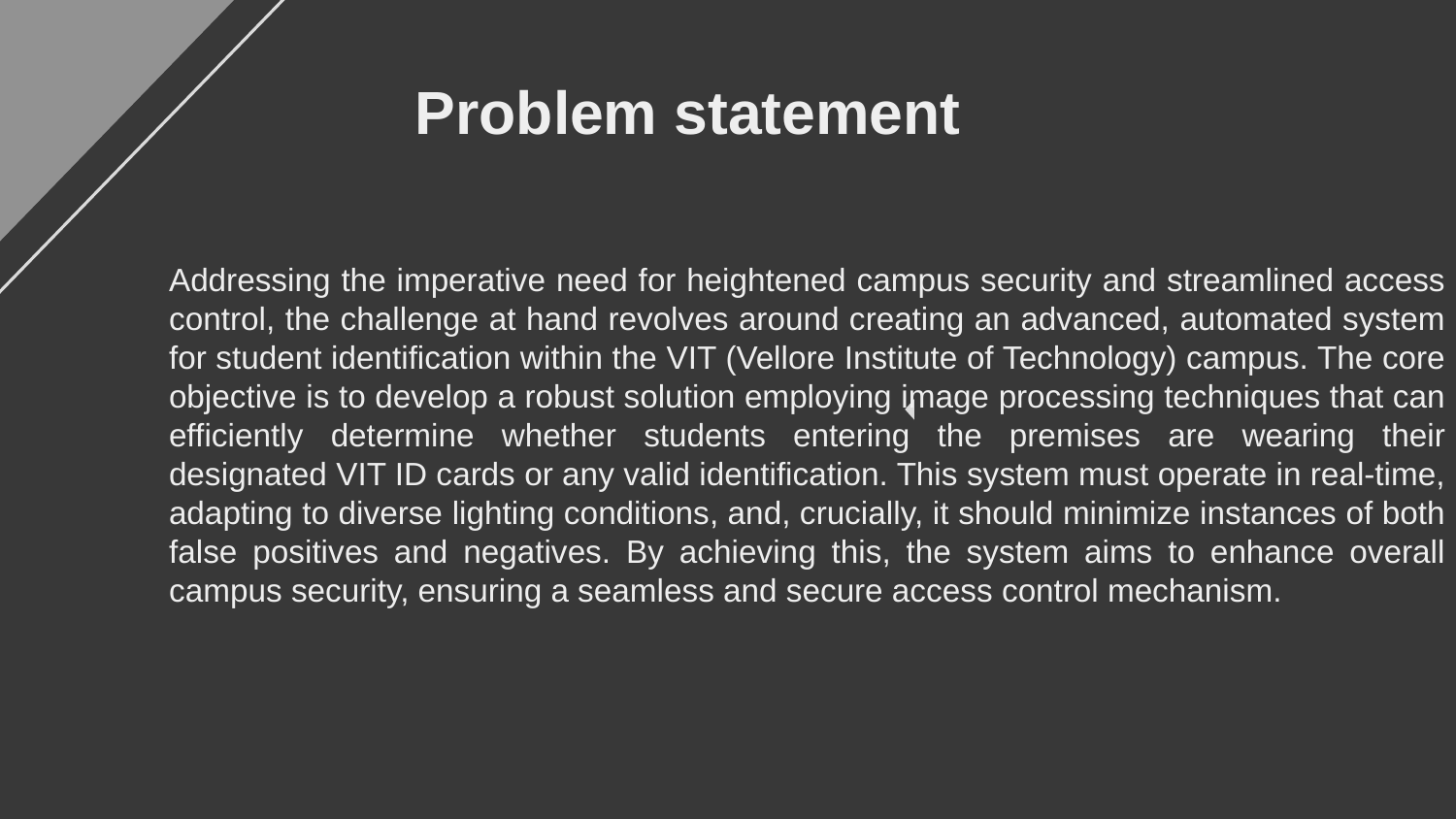

# Problem statement
Addressing the imperative need for heightened campus security and streamlined access control, the challenge at hand revolves around creating an advanced, automated system for student identification within the VIT (Vellore Institute of Technology) campus. The core objective is to develop a robust solution employing image processing techniques that can efficiently determine whether students entering the premises are wearing their designated VIT ID cards or any valid identification. This system must operate in real-time, adapting to diverse lighting conditions, and, crucially, it should minimize instances of both false positives and negatives. By achieving this, the system aims to enhance overall campus security, ensuring a seamless and secure access control mechanism.